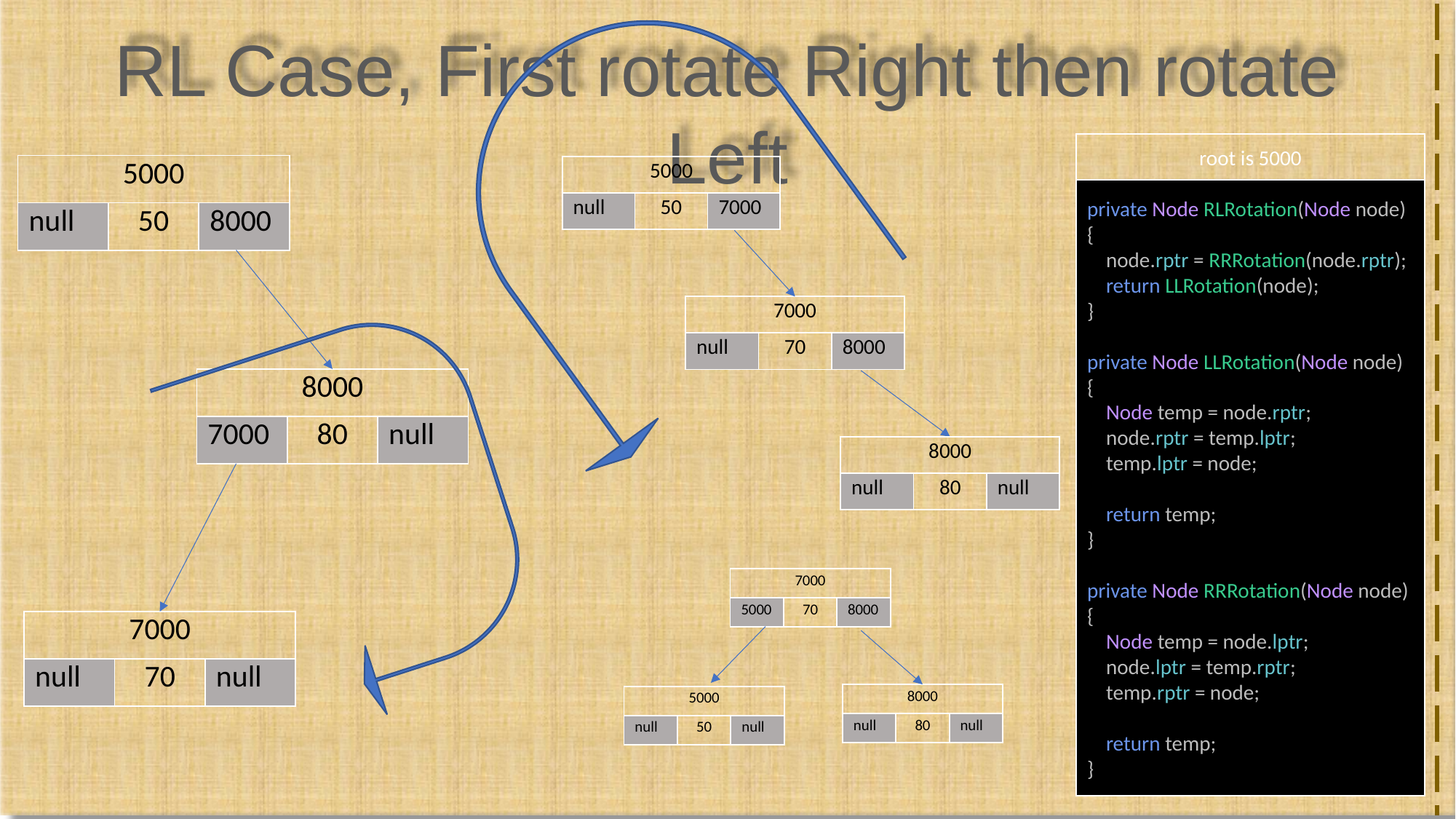

RL Case, First rotate Right then rotate Left

root is 5000
private Node RLRotation(Node node)
{
    node.rptr = RRRotation(node.rptr);
    return LLRotation(node);
}

private Node LLRotation(Node node)
{
    Node temp = node.rptr;
    node.rptr = temp.lptr;
    temp.lptr = node;
    return temp;
}

private Node RRRotation(Node node)
{
    Node temp = node.lptr;
    node.lptr = temp.rptr;
    temp.rptr = node;
    return temp;
}
| 5000 |  |  |
| --- | --- | --- |
| null | 50 | 8000 |
| 5000 |  |  |
| --- | --- | --- |
| null | 50 | 7000 |
| 7000 |  |  |
| --- | --- | --- |
| null | 70 | 8000 |
| 8000 |  |  |
| --- | --- | --- |
| 7000 | 80 | null |

| 8000 |  |  |
| --- | --- | --- |
| null | 80 | null |
| 7000 |  |  |
| --- | --- | --- |
| 5000 | 70 | 8000 |
| 7000 |  |  |
| --- | --- | --- |
| null | 70 | null |
| 8000 |  |  |
| --- | --- | --- |
| null | 80 | null |
| 5000 |  |  |
| --- | --- | --- |
| null | 50 | null |